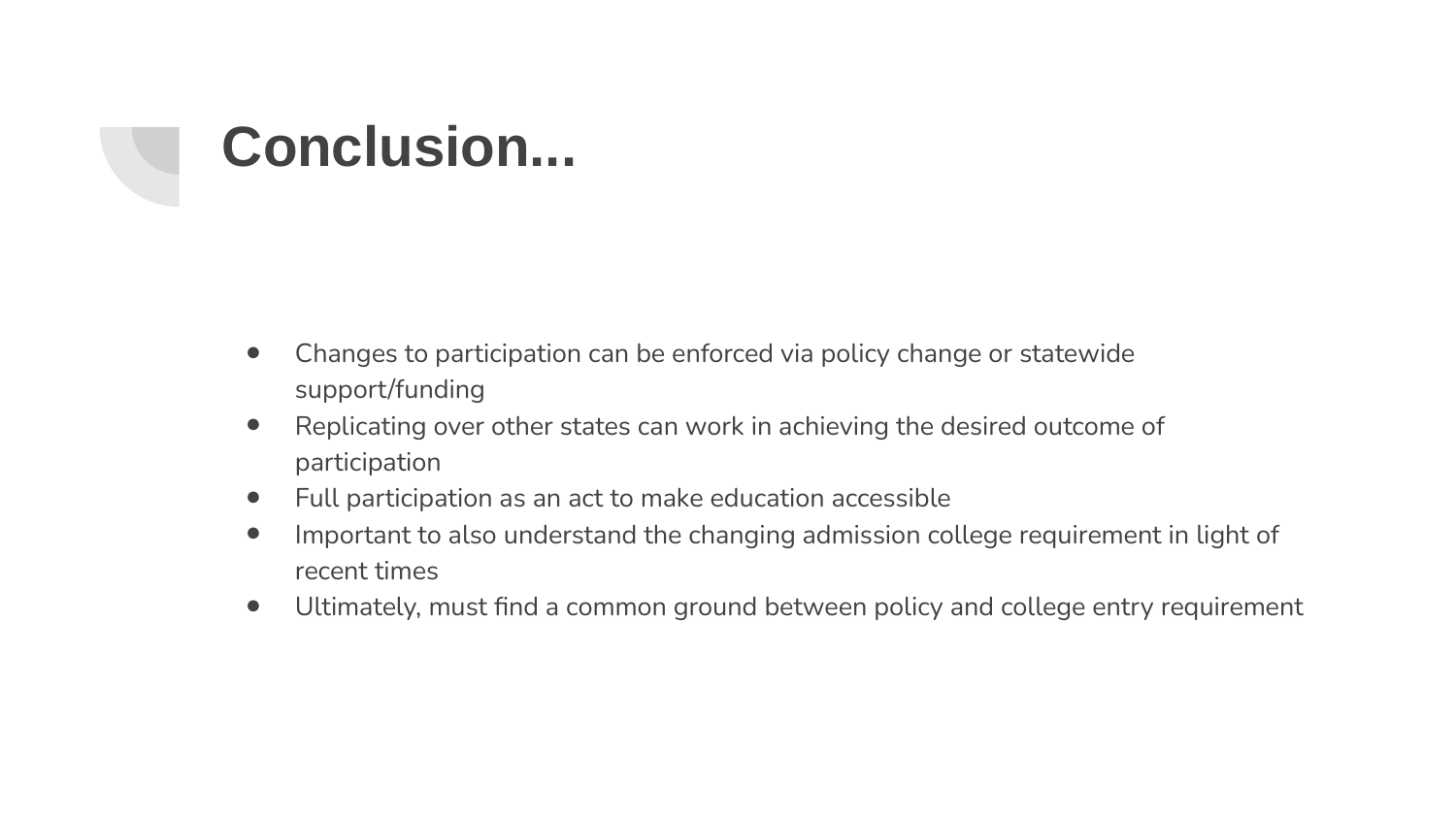

# Conclusion...
Changes to participation can be enforced via policy change or statewide support/funding
Replicating over other states can work in achieving the desired outcome of participation
Full participation as an act to make education accessible
Important to also understand the changing admission college requirement in light of recent times
Ultimately, must find a common ground between policy and college entry requirement